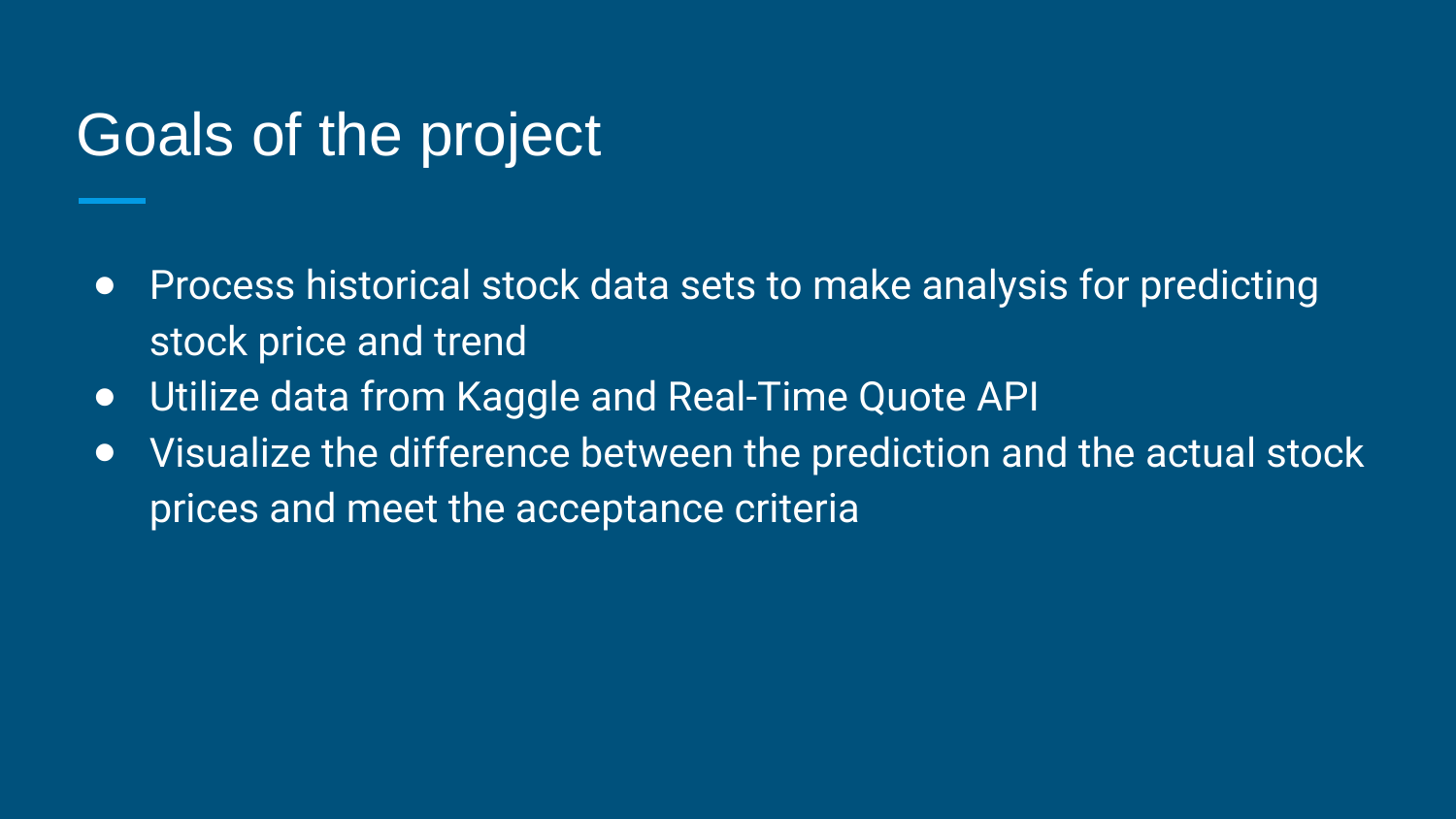

# Goals of the project
Process historical stock data sets to make analysis for predicting stock price and trend
Utilize data from Kaggle and Real-Time Quote API
Visualize the difference between the prediction and the actual stock prices and meet the acceptance criteria